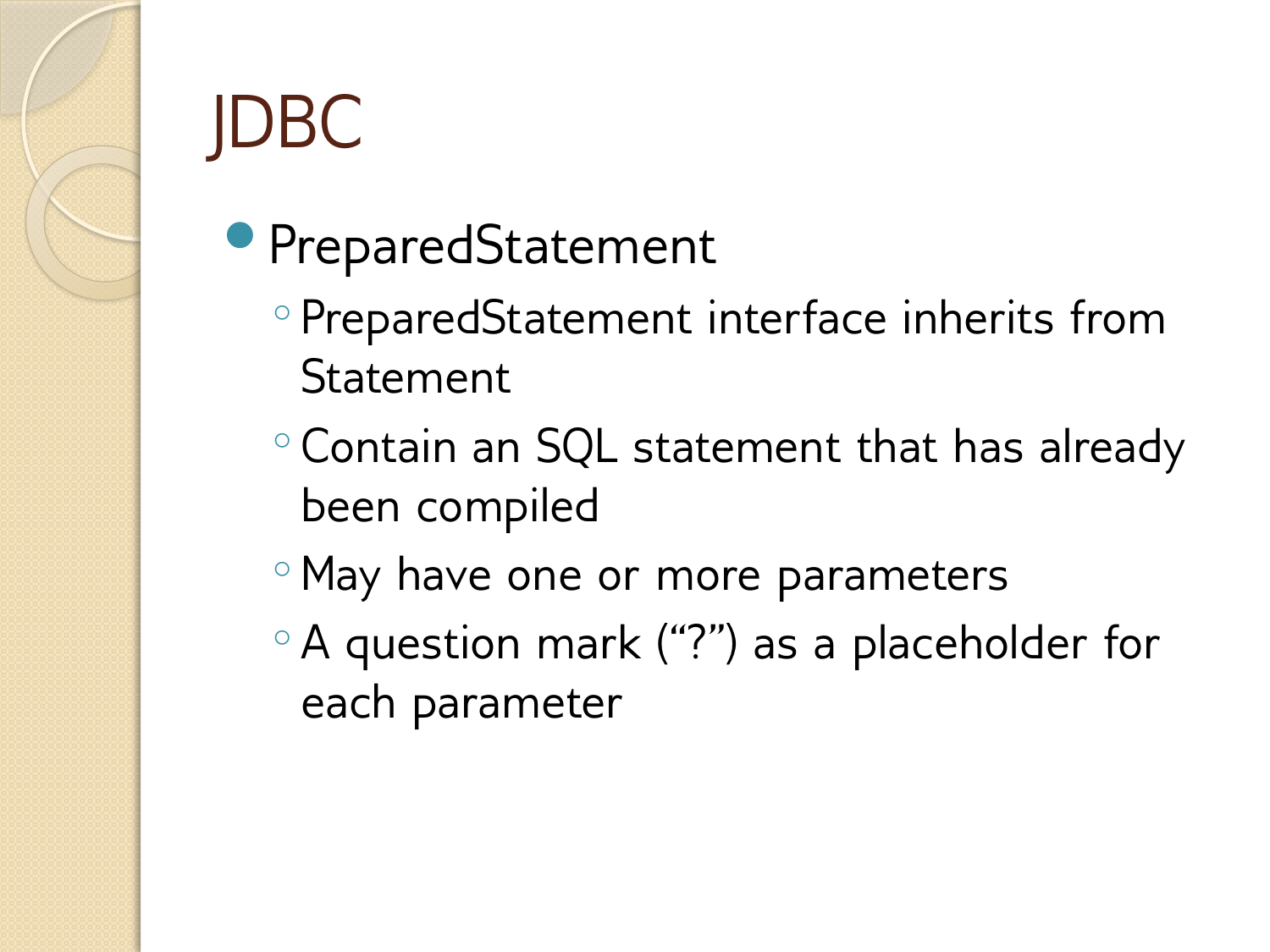

# JDBC
PreparedStatement
PreparedStatement interface inherits from Statement
Contain an SQL statement that has already been compiled
May have one or more parameters
A question mark (“?”) as a placeholder for each parameter